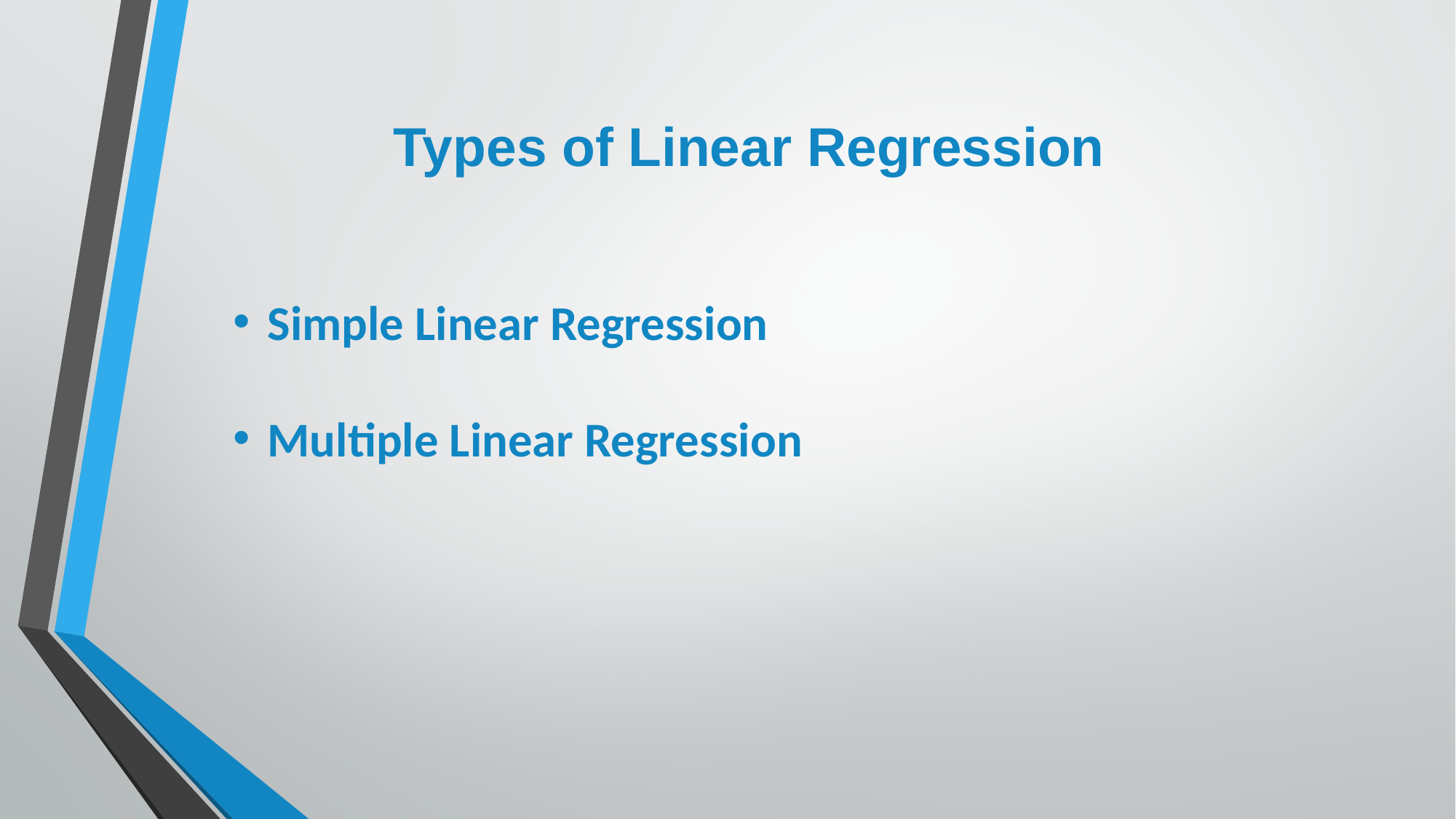

Types of Linear Regression
Simple Linear Regression

Multiple Linear Regression